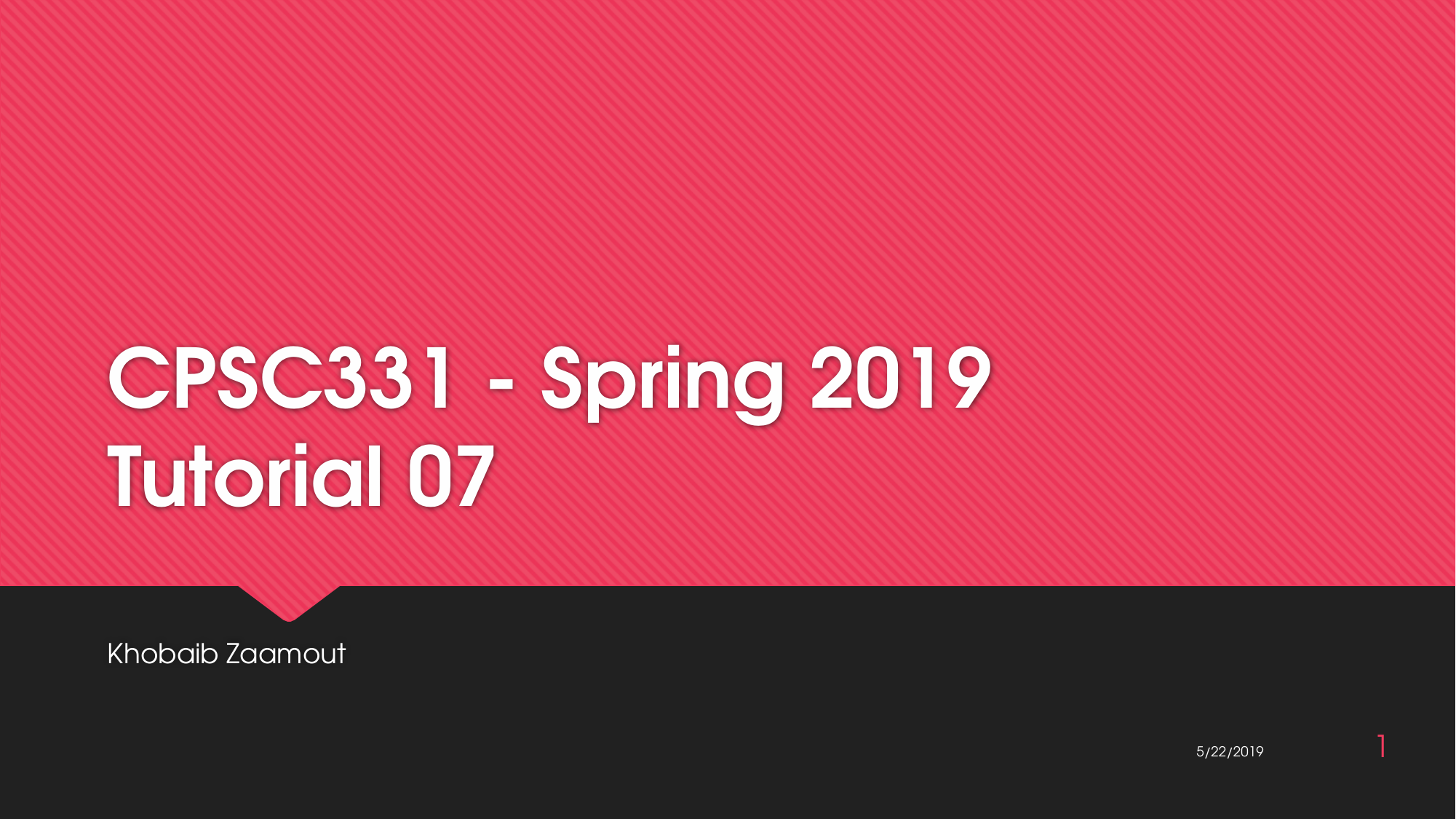

# CPSC331 - Spring 2019 Tutorial 07
Khobaib Zaamout
1
5/22/2019